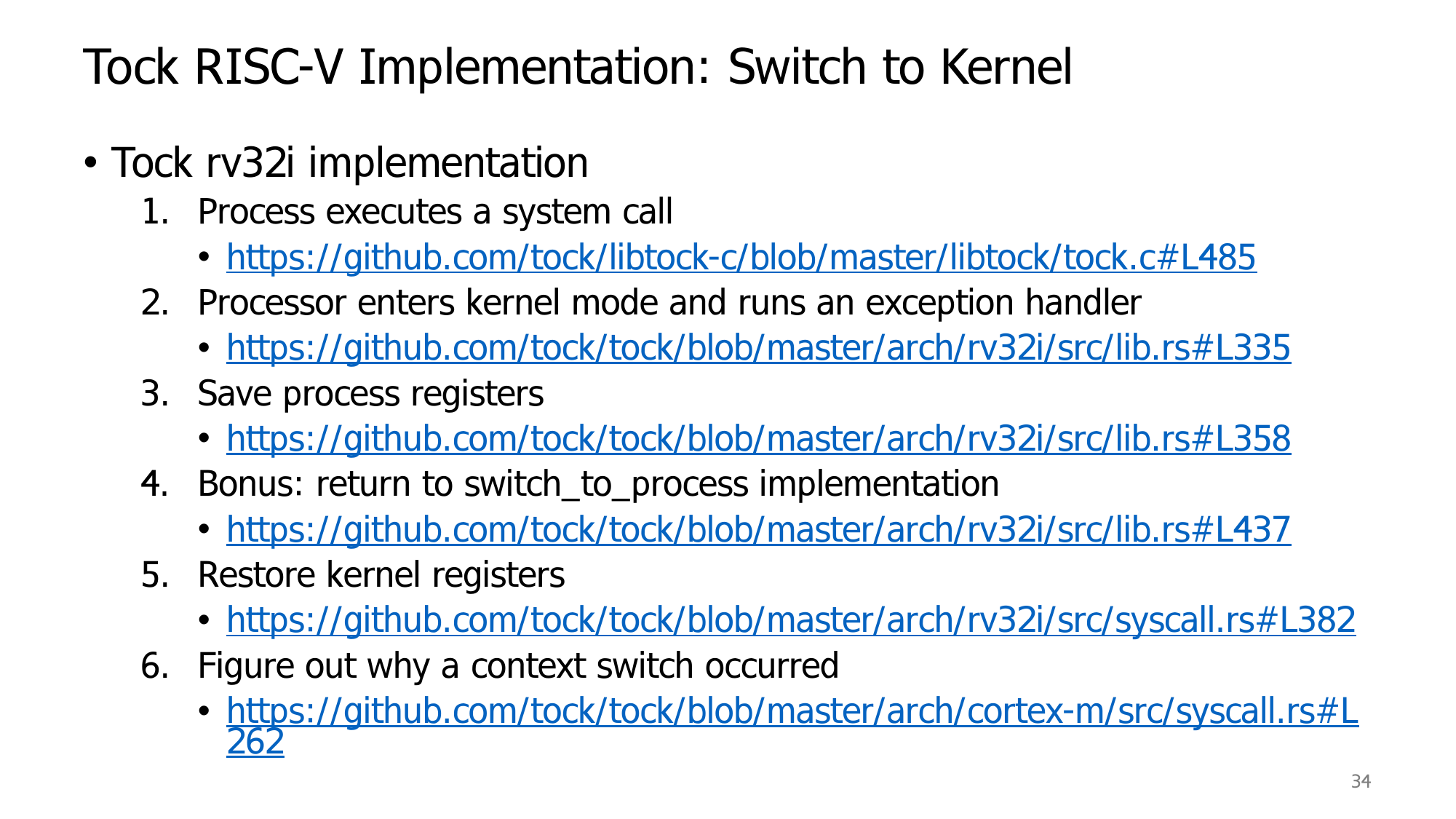

# Tock RISC-V Implementation: Switch to Kernel
Tock rv32i implementation
Process executes a system call
https://github.com/tock/libtock-c/blob/master/libtock/tock.c#L485
Processor enters kernel mode and runs an exception handler
https://github.com/tock/tock/blob/master/arch/rv32i/src/lib.rs#L335
Save process registers
https://github.com/tock/tock/blob/master/arch/rv32i/src/lib.rs#L358
Bonus: return to switch_to_process implementation
https://github.com/tock/tock/blob/master/arch/rv32i/src/lib.rs#L437
Restore kernel registers
https://github.com/tock/tock/blob/master/arch/rv32i/src/syscall.rs#L382
Figure out why a context switch occurred
https://github.com/tock/tock/blob/master/arch/cortex-m/src/syscall.rs#L262

34